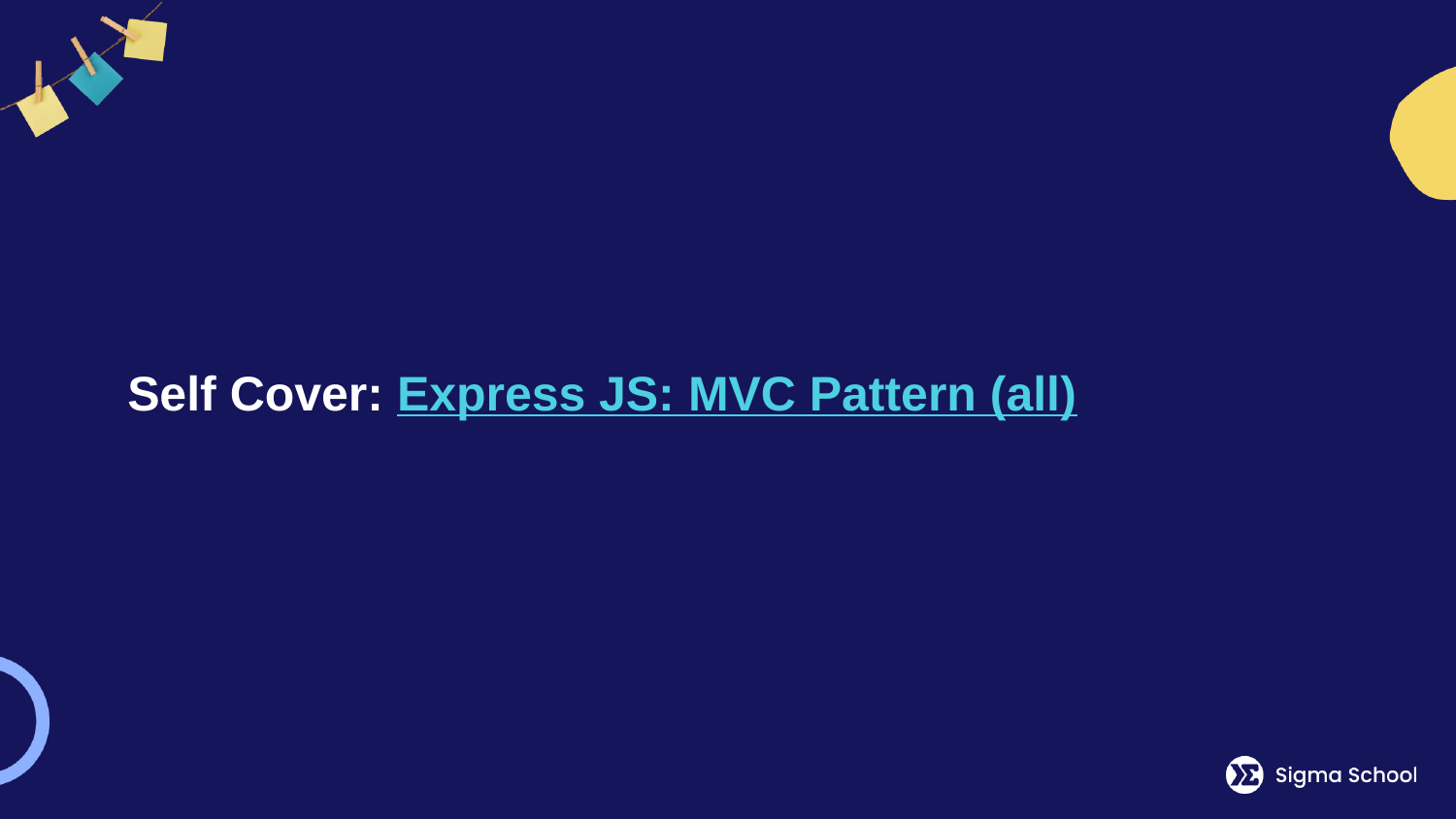

# Self Cover: Express JS: MVC Pattern (all)